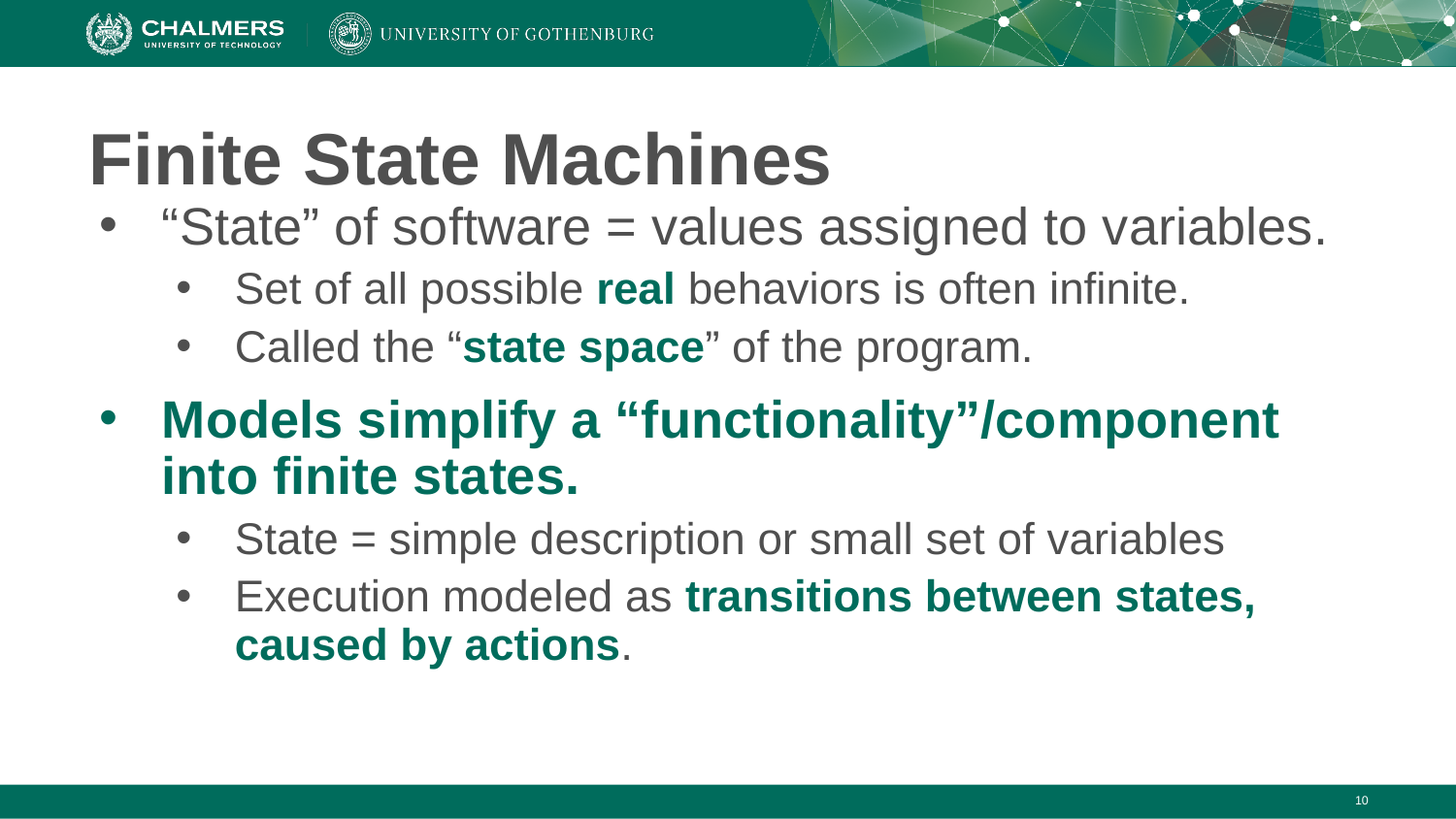

# Finite State Machines
“State” of software = values assigned to variables.
Set of all possible real behaviors is often infinite.
Called the “state space” of the program.
Models simplify a “functionality”/component into finite states.
State = simple description or small set of variables
Execution modeled as transitions between states, caused by actions.
10